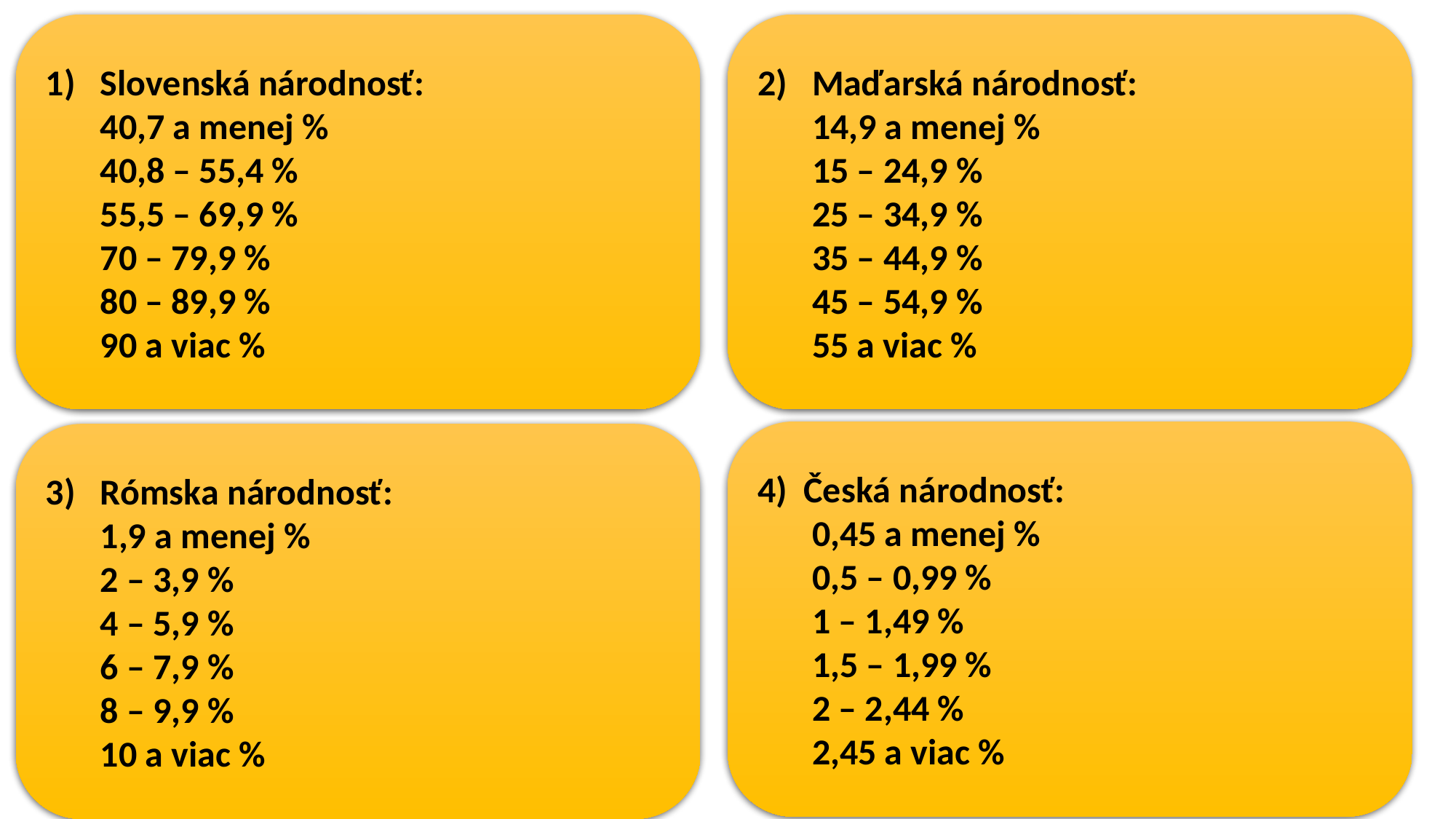

Maďarská národnosť:
14,9 a menej %
15 – 24,9 %
25 – 34,9 %
35 – 44,9 %
45 – 54,9 %
55 a viac %
Slovenská národnosť:
40,7 a menej %
40,8 – 55,4 %
55,5 – 69,9 %
70 – 79,9 %
80 – 89,9 %
90 a viac %
4)  Česká národnosť:
0,45 a menej %
0,5 – 0,99 %
1 – 1,49 %
1,5 – 1,99 %
2 – 2,44 %
2,45 a viac %
Rómska národnosť:
1,9 a menej %
2 – 3,9 %
4 – 5,9 %
6 – 7,9 %
8 – 9,9 %
10 a viac %